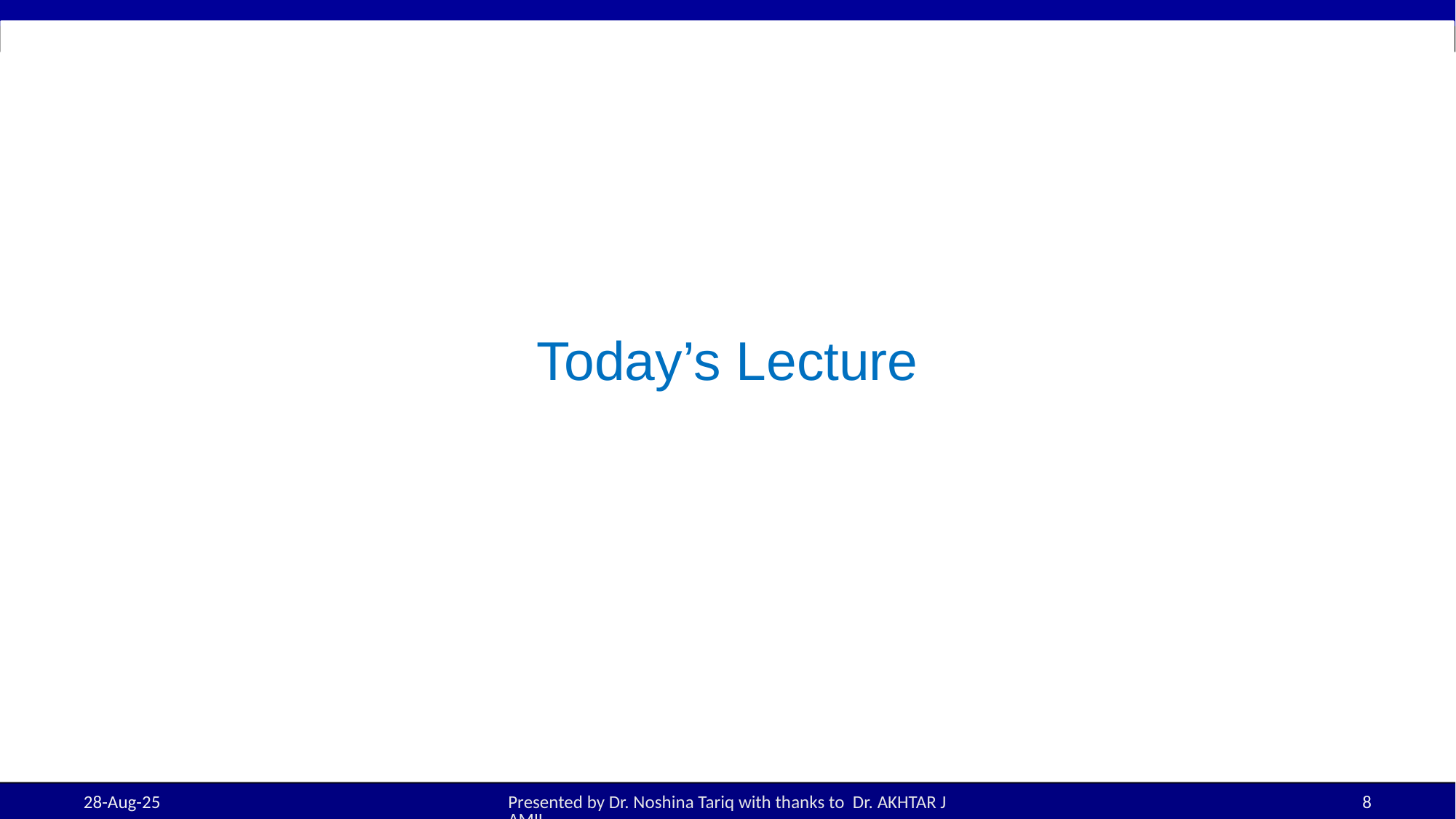

# Today’s Lecture
28-Aug-25
Presented by Dr. Noshina Tariq with thanks to  Dr. AKHTAR JAMIL
8